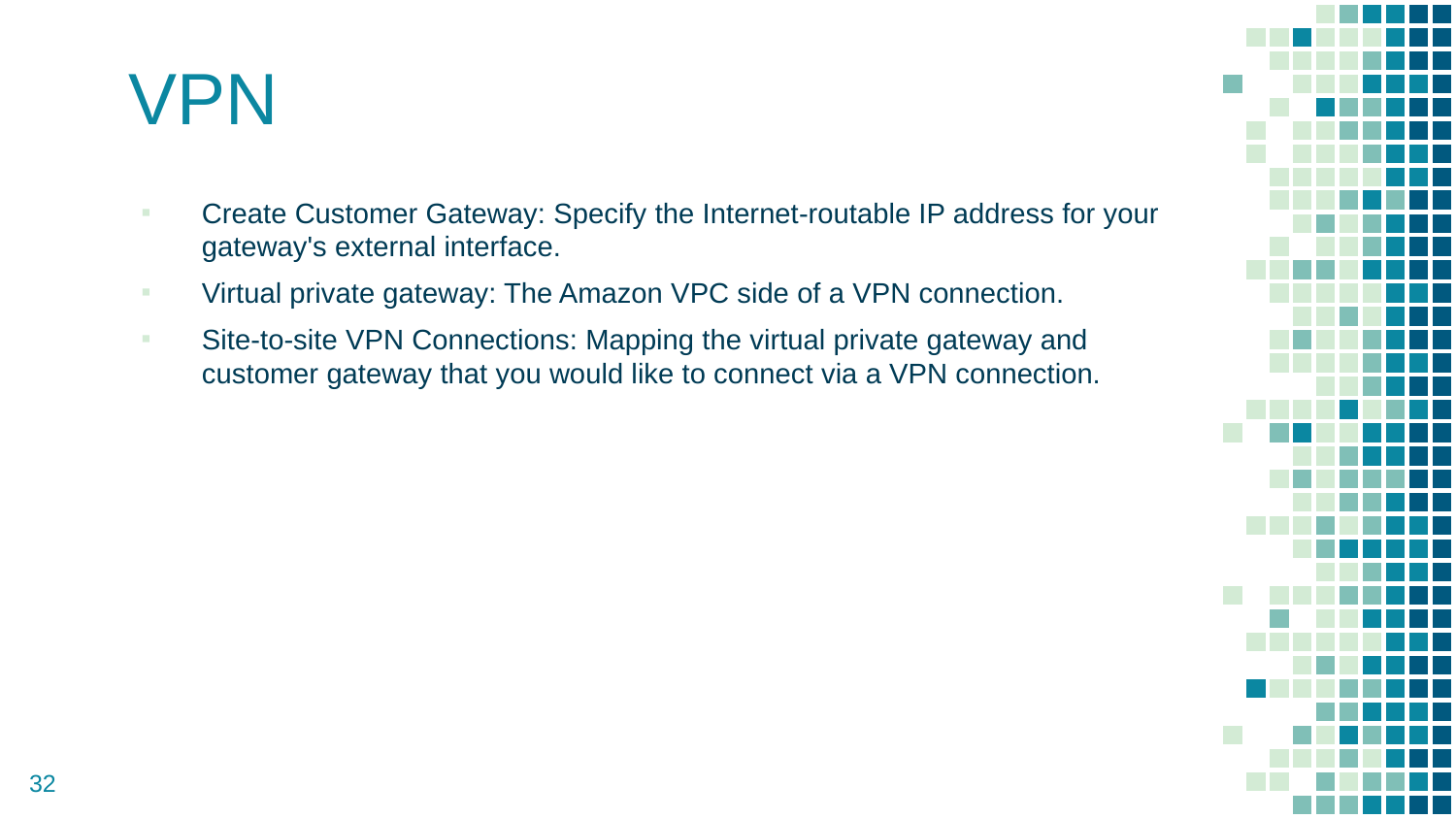

# VPN
Create Customer Gateway: Specify the Internet-routable IP address for your gateway's external interface.
Virtual private gateway: The Amazon VPC side of a VPN connection.
Site-to-site VPN Connections: Mapping the virtual private gateway and customer gateway that you would like to connect via a VPN connection.
32